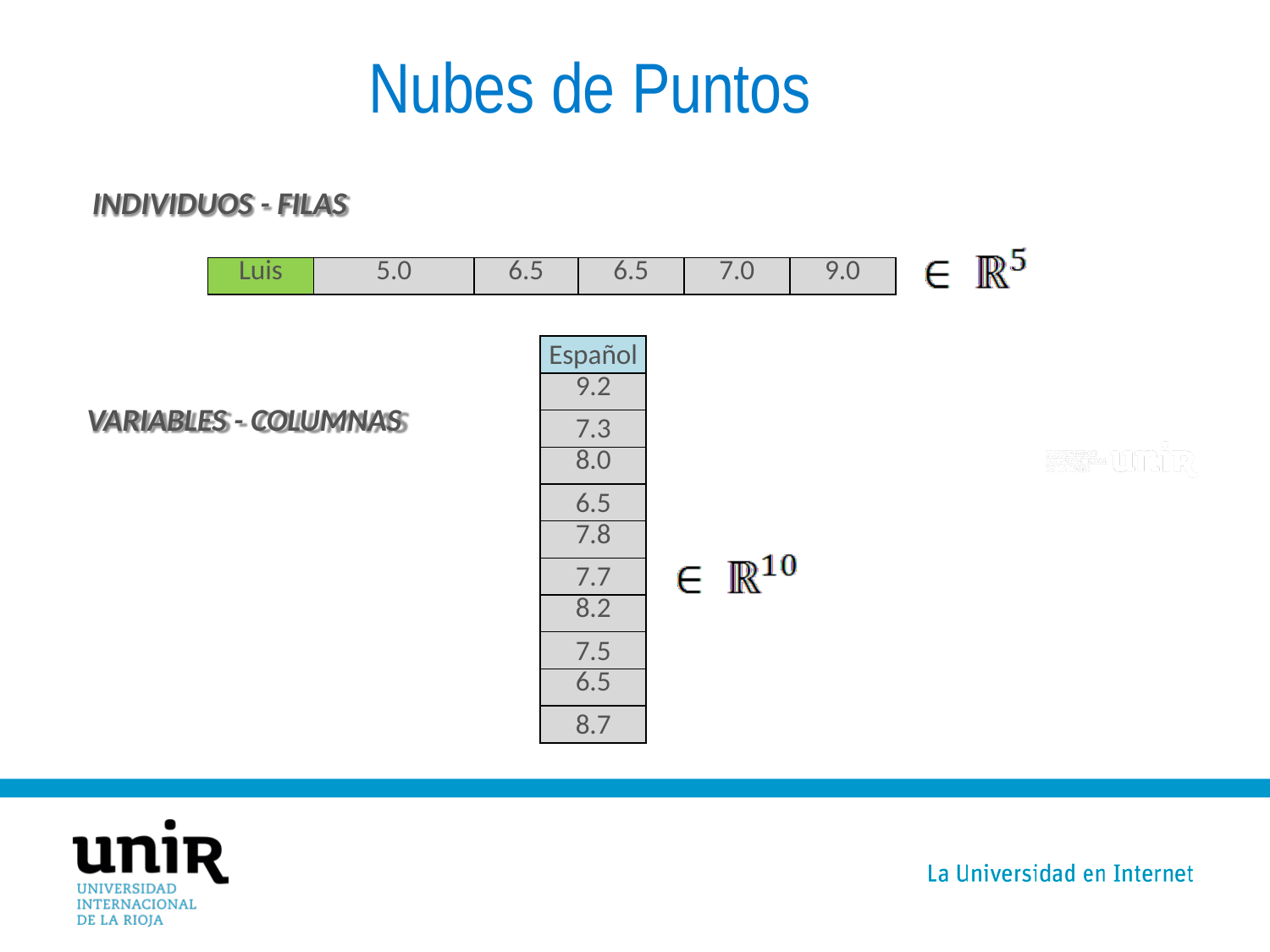

# Nubes de Puntos

INDIVIDUOS - FILAS

| Luis | 5.0 | 6.5 | 6.5 | 7.0 | 9.0 |
| --- | --- | --- | --- | --- | --- |
| Español |
| --- |
| 9.2 |
| 7.3 |
| 8.0 |
| 6.5 |
| 7.8 |
| 7.7 |
| 8.2 |
| 7.5 |
| 6.5 |
| 8.7 |

VARIABLES - COLUMNAS